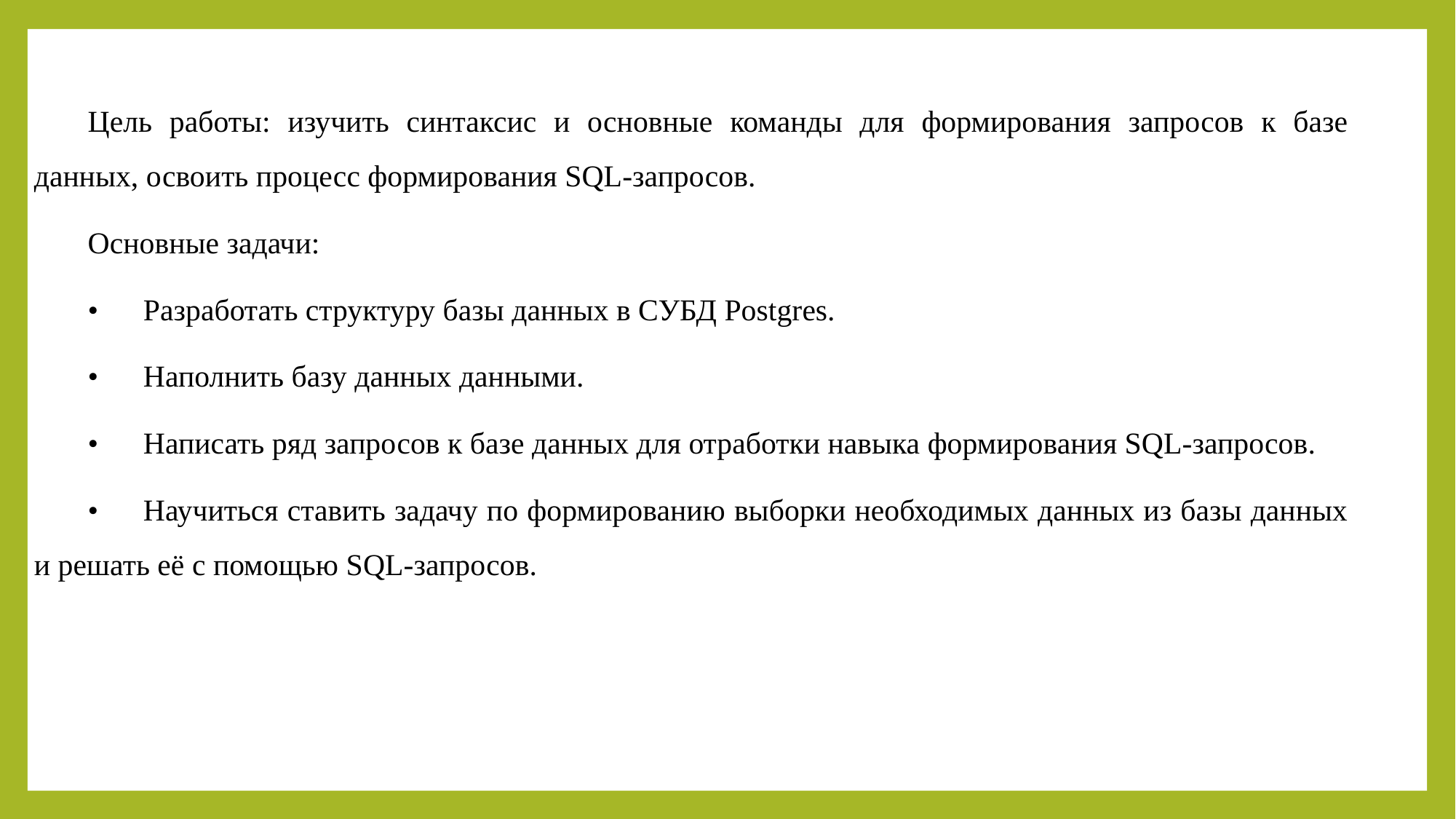

Цель работы: изучить синтаксис и основные команды для формирования запросов к базе данных, освоить процесс формирования SQL-запросов.
Основные задачи:
•	Разработать структуру базы данных в СУБД Postgres.
•	Наполнить базу данных данными.
•	Написать ряд запросов к базе данных для отработки навыка формирования SQL-запросов.
•	Научиться ставить задачу по формированию выборки необходимых данных из базы данных и решать её с помощью SQL-запросов.